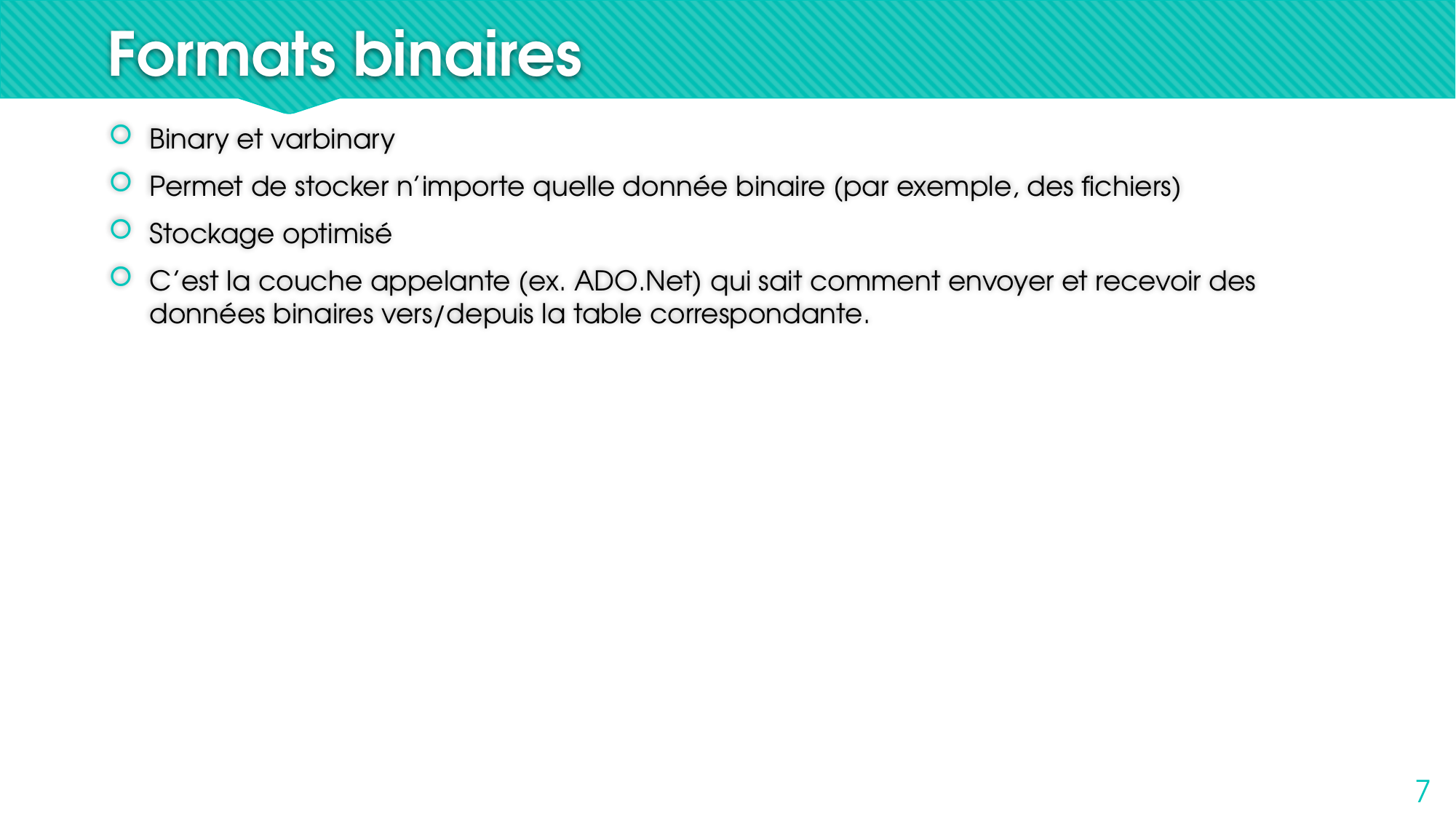

# Formats binaires
Binary et varbinary
Permet de stocker n’importe quelle donnée binaire (par exemple, des fichiers)
Stockage optimisé
C’est la couche appelante (ex. ADO.Net) qui sait comment envoyer et recevoir des données binaires vers/depuis la table correspondante.

7